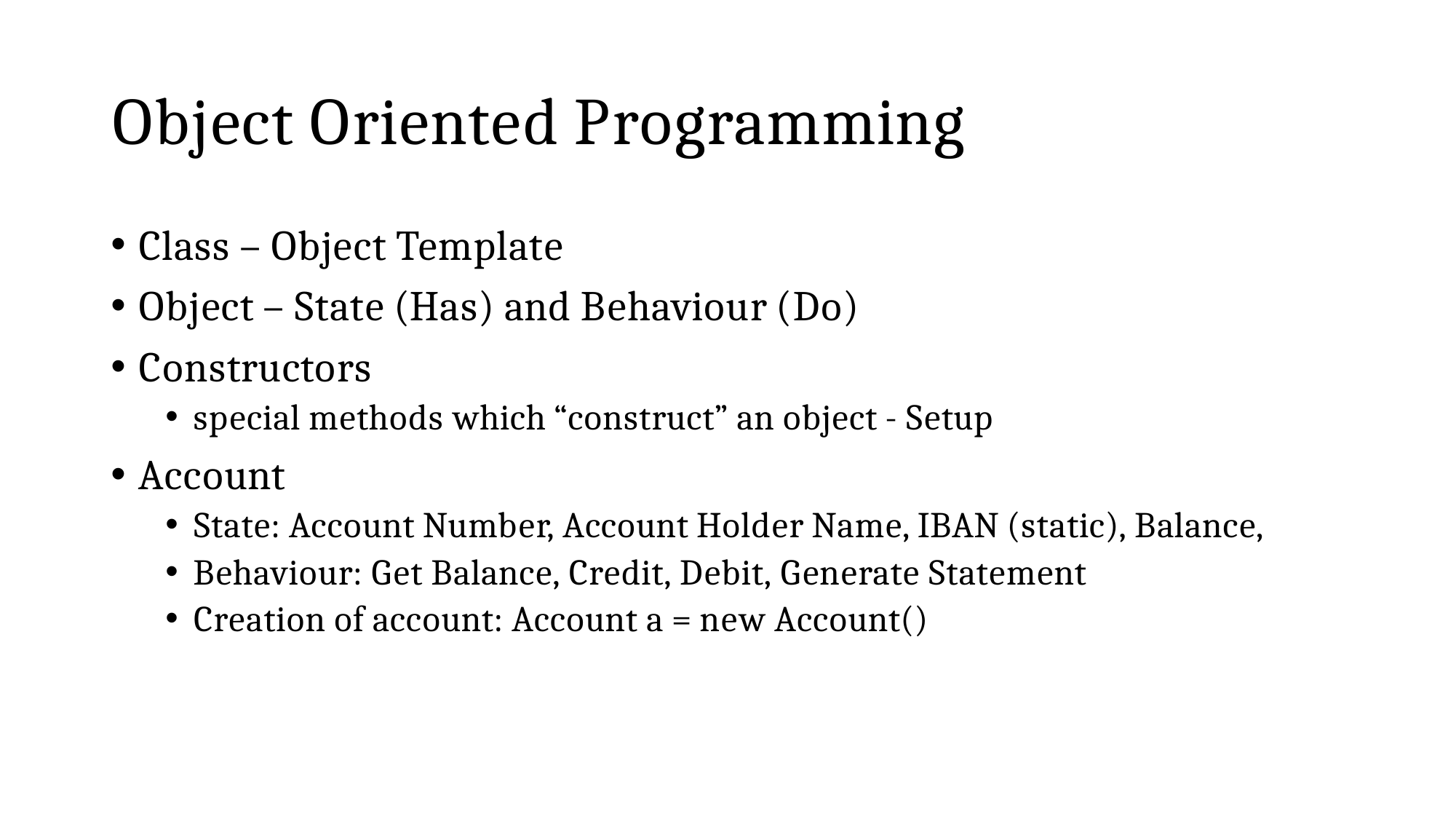

# Object Oriented Programming
Class – Object Template
Object – State (Has) and Behaviour (Do)
Constructors
special methods which “construct” an object - Setup
Account
State: Account Number, Account Holder Name, IBAN (static), Balance,
Behaviour: Get Balance, Credit, Debit, Generate Statement
Creation of account: Account a = new Account()